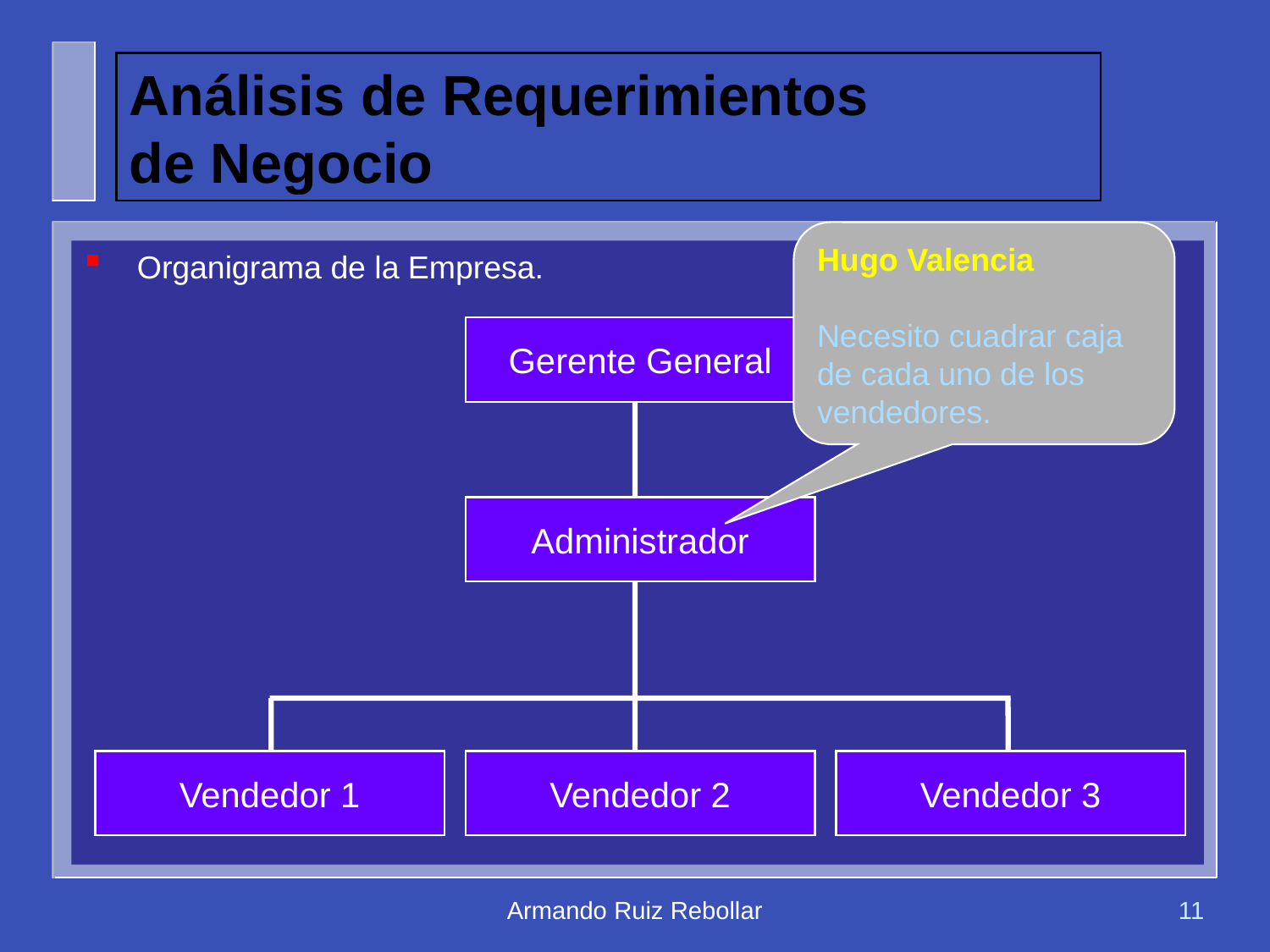

# Análisis de Requerimientos de Negocio
Hugo Valencia

Necesito cuadrar caja de cada uno de los vendedores.
Organigrama de la Empresa.

Gerente General

Administrador

Vendedor 1
Vendedor 2
Vendedor 3
Armando Ruiz Rebollar
11